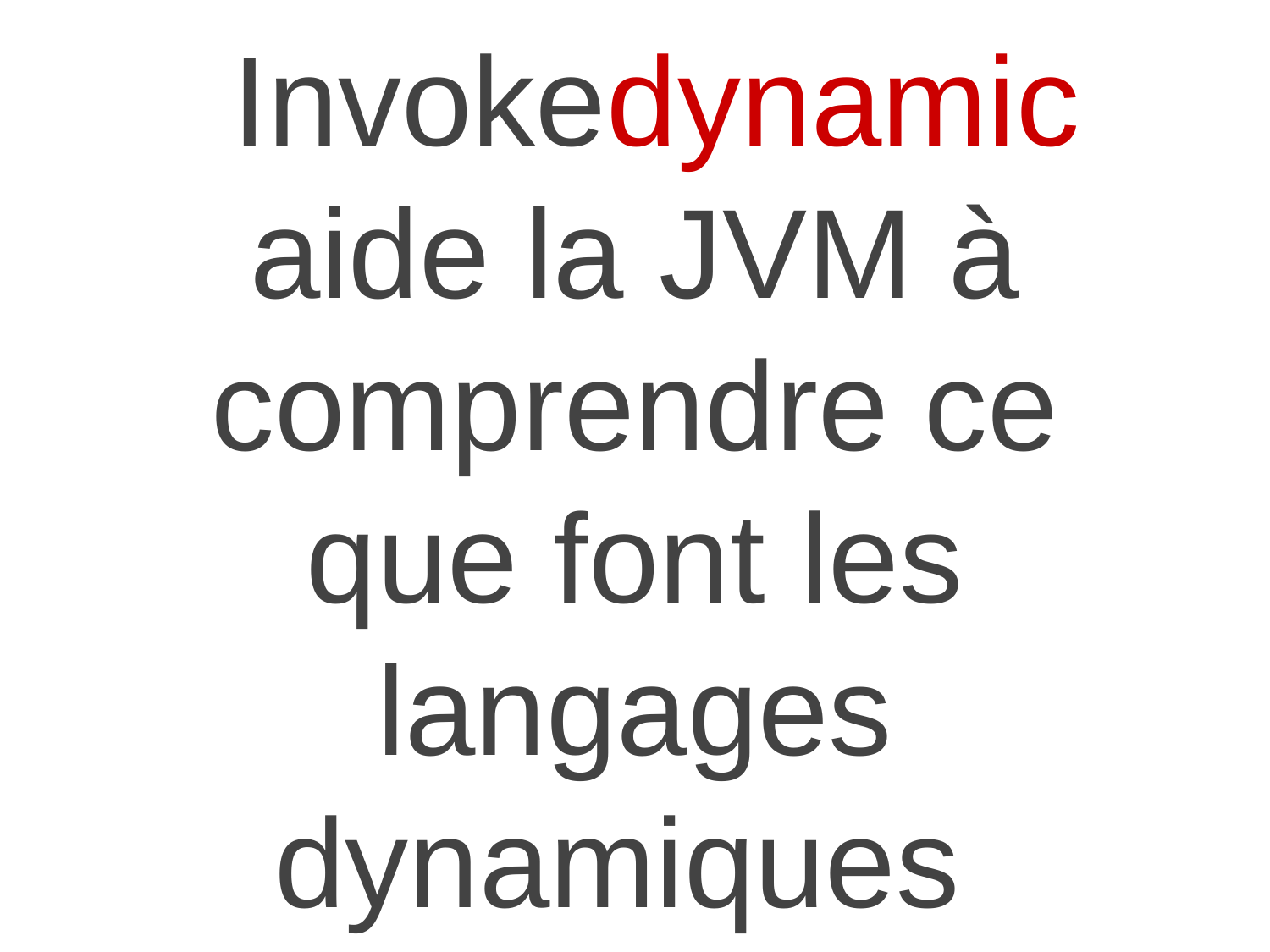

# Invokedynamic aide la JVM à comprendre ce que font les langages dynamiques